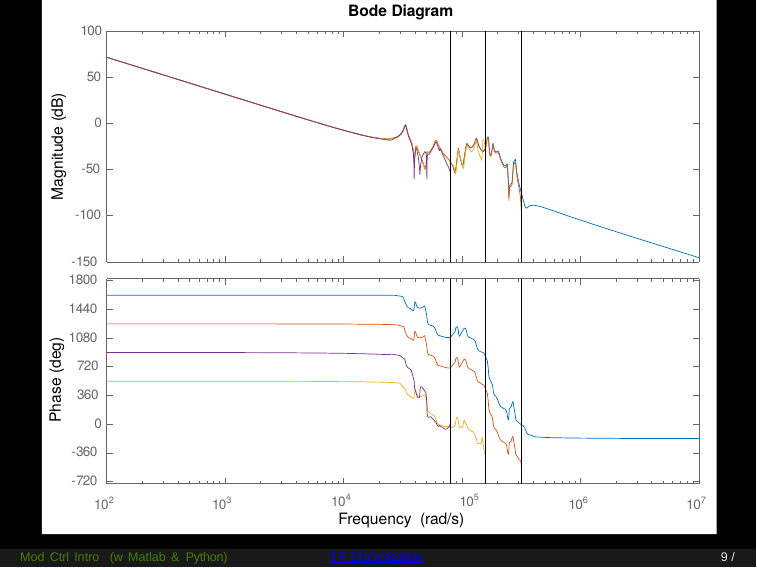

Bode Diagram
100

50

0

-50

-100

-150
1800
1440
1080
720
360
0
-360
-720

Magnitude (dB)

Phase (deg)
102
103
104	105
Frequency (rad/s)
106
107
Mod Ctrl Intro (w Matlab & Python)
TF Discretization
9 / 9